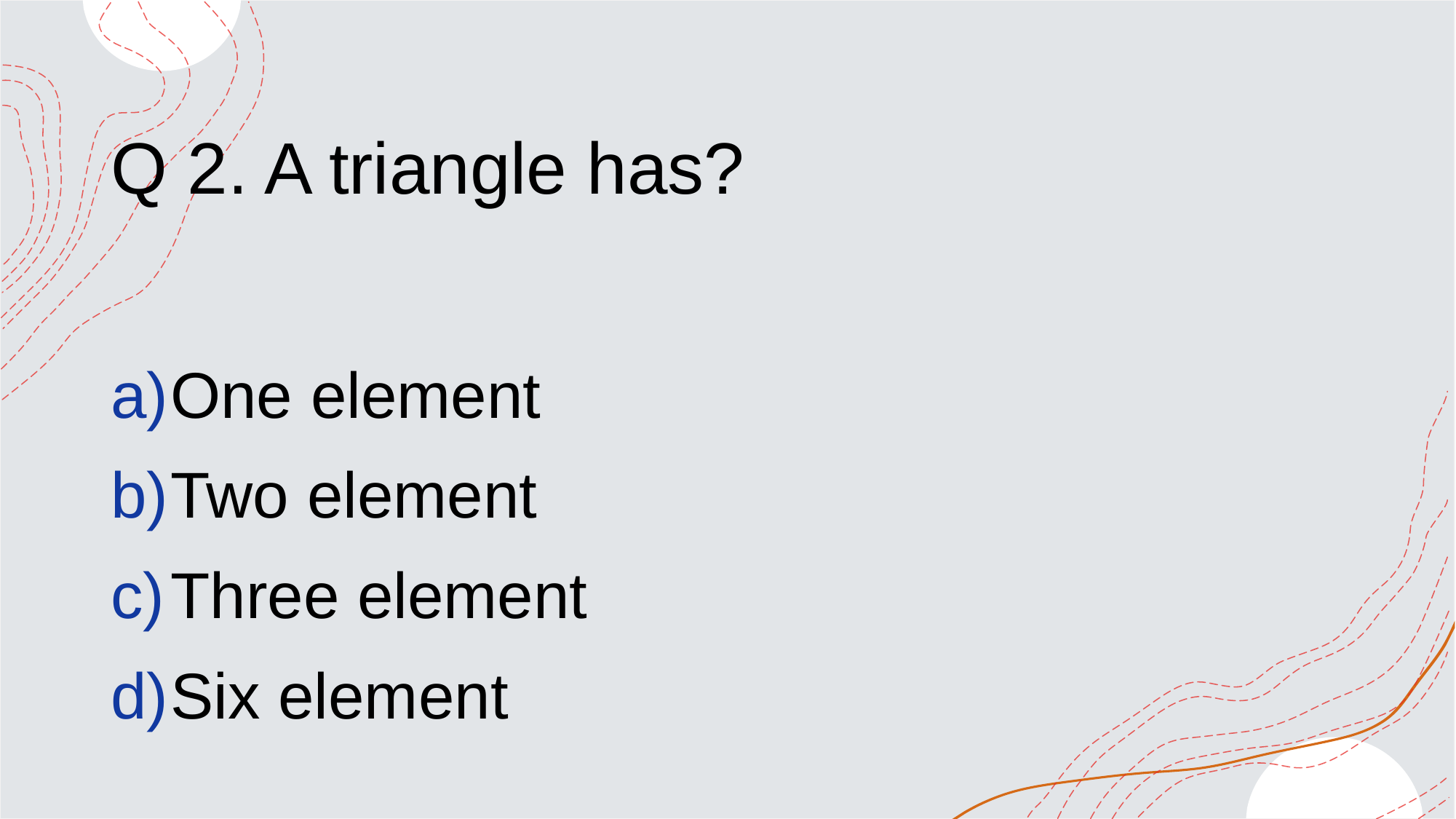

# Q 2. A triangle has?
One element
Two element
Three element
Six element